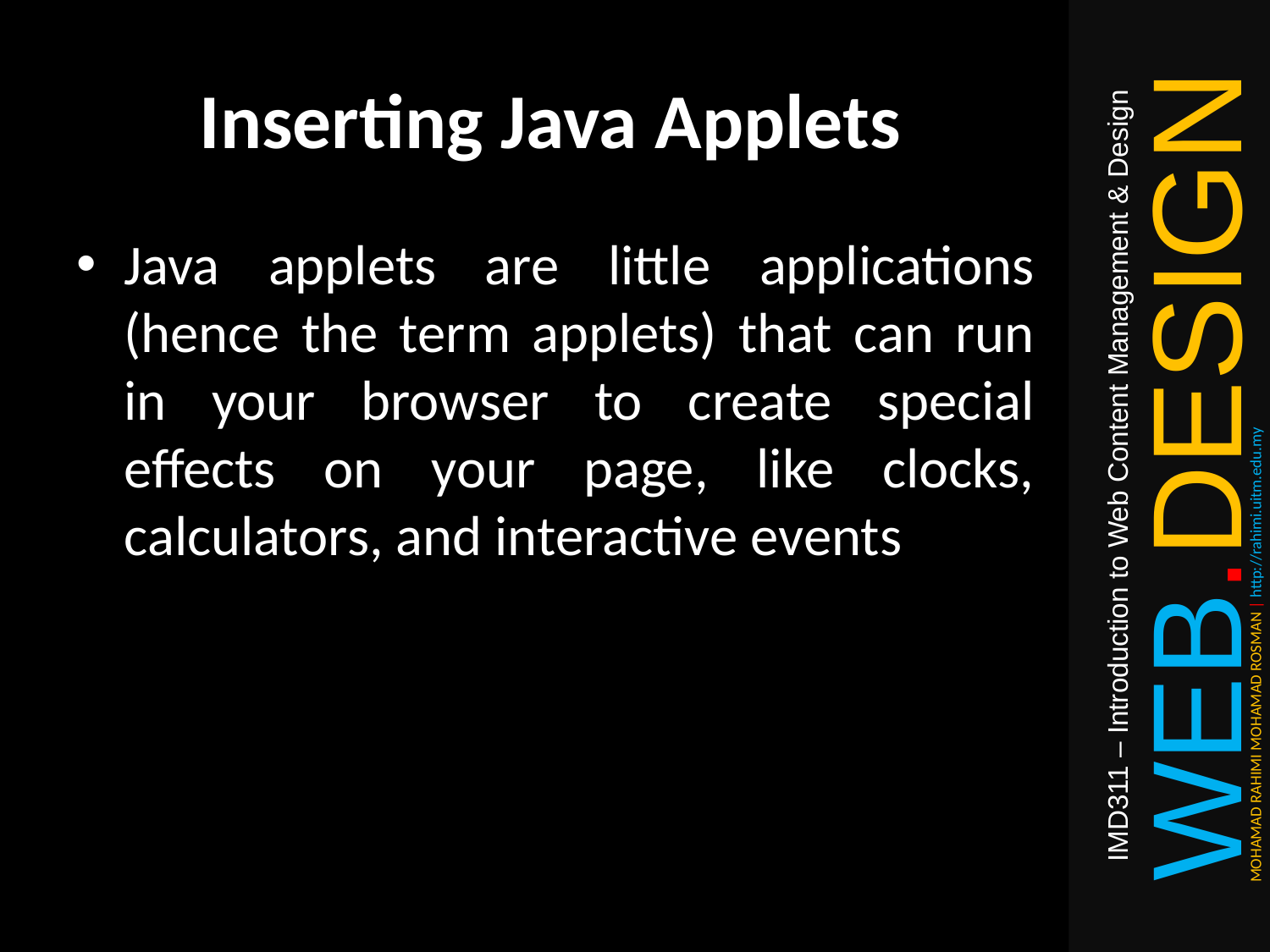

# Inserting Java Applets
Java applets are little applications (hence the term applets) that can run in your browser to create special effects on your page, like clocks, calculators, and interactive events